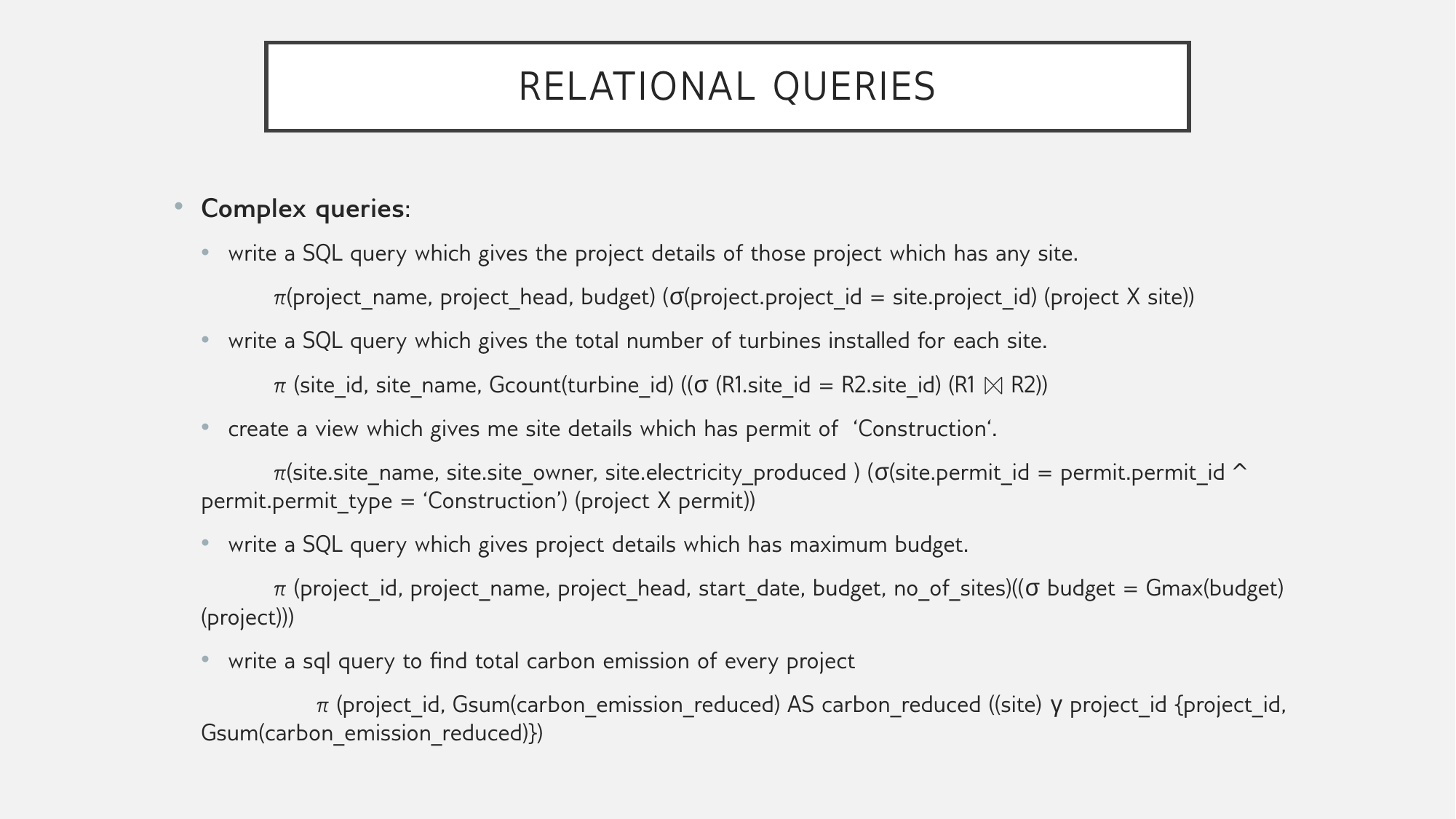

# RELATIONAL QUERIES
Complex queries:
write a SQL query which gives the project details of those project which has any site.
          π(project_name, project_head, budget) (σ(project.project_id = site.project_id) (project X site))
write a SQL query which gives the total number of turbines installed for each site.
          π (site_id, site_name, Gcount(turbine_id) ((σ (R1.site_id = R2.site_id) (R1 ⨝ R2))
create a view which gives me site details which has permit of  ‘Construction‘.
          π(site.site_name, site.site_owner, site.electricity_produced ) (σ(site.permit_id = permit.permit_id ^ permit.permit_type = ‘Construction’) (project X permit))
write a SQL query which gives project details which has maximum budget.
          π (project_id, project_name, project_head, start_date, budget, no_of_sites)((σ budget = Gmax(budget) (project)))
write a sql query to find total carbon emission of every project
    	 π (project_id, Gsum(carbon_emission_reduced) AS carbon_reduced ((site) γ project_id {project_id, 	Gsum(carbon_emission_reduced)})